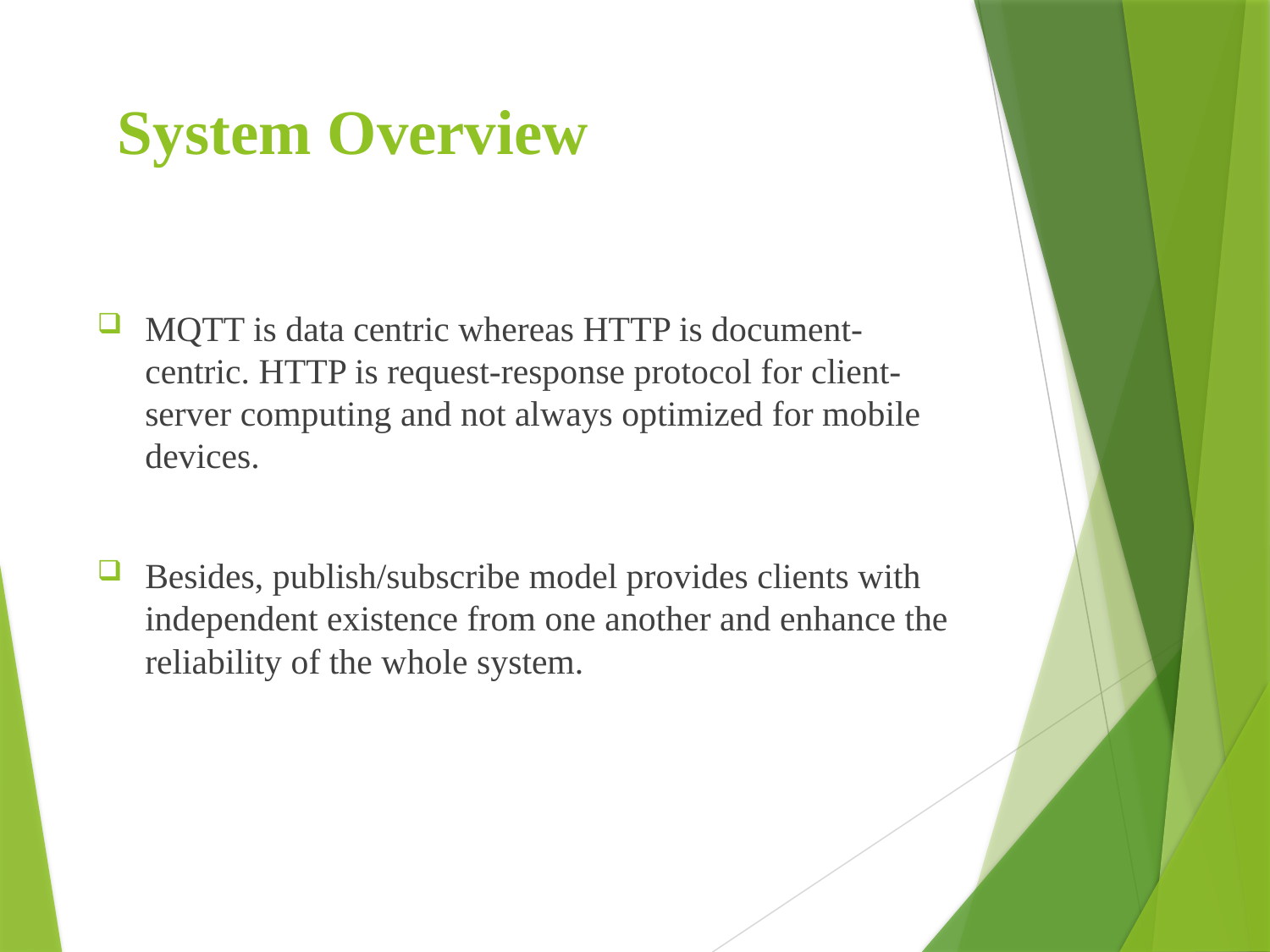

# System Overview
MQTT is data centric whereas HTTP is document-centric. HTTP is request-response protocol for client-server computing and not always optimized for mobile devices.

Besides, publish/subscribe model provides clients with independent existence from one another and enhance the reliability of the whole system.